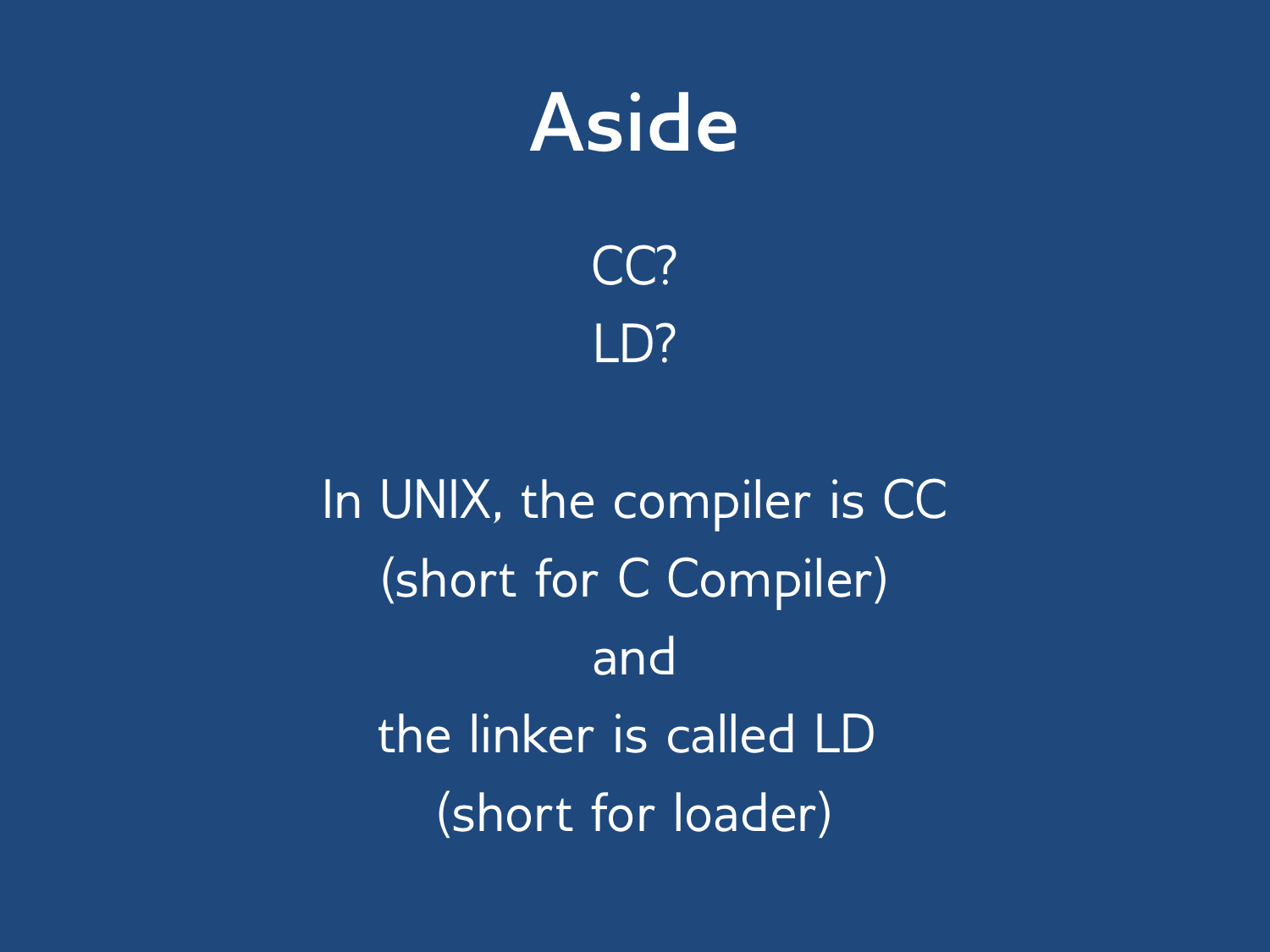

# Aside
CC?
LD?

In UNIX, the compiler is CC
(short for C Compiler)
 and
the linker is called LD
(short for loader)